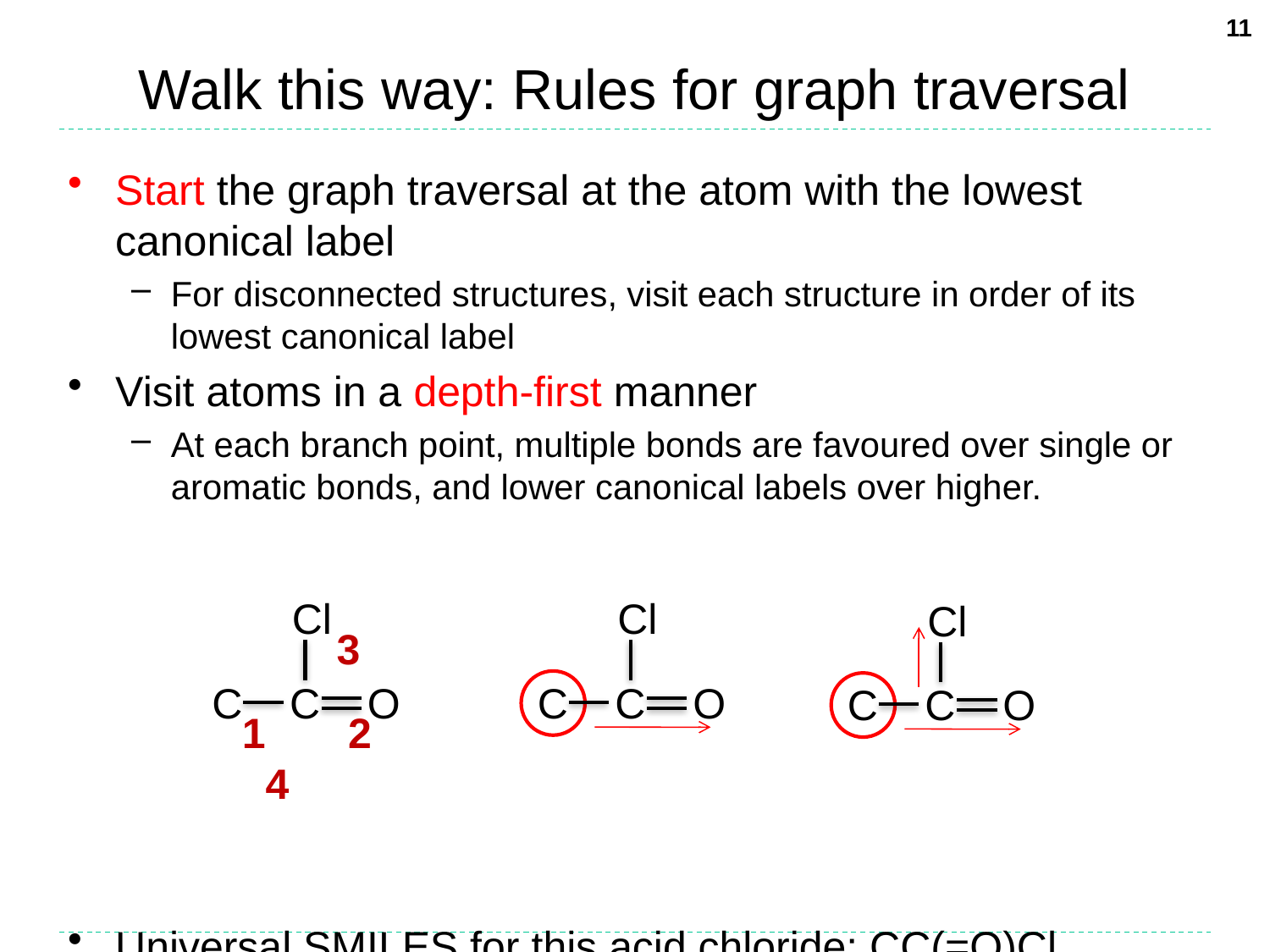

11
# Walk this way: Rules for graph traversal
Start the graph traversal at the atom with the lowest canonical label
For disconnected structures, visit each structure in order of its lowest canonical label
Visit atoms in a depth-first manner
At each branch point, multiple bonds are favoured over single or aromatic bonds, and lower canonical labels over higher.

Universal SMILES for this acid chloride: CC(=O)Cl
Cl
3
C    C    O
1       2       4
Cl
Cl
C    C    O

C    C    O